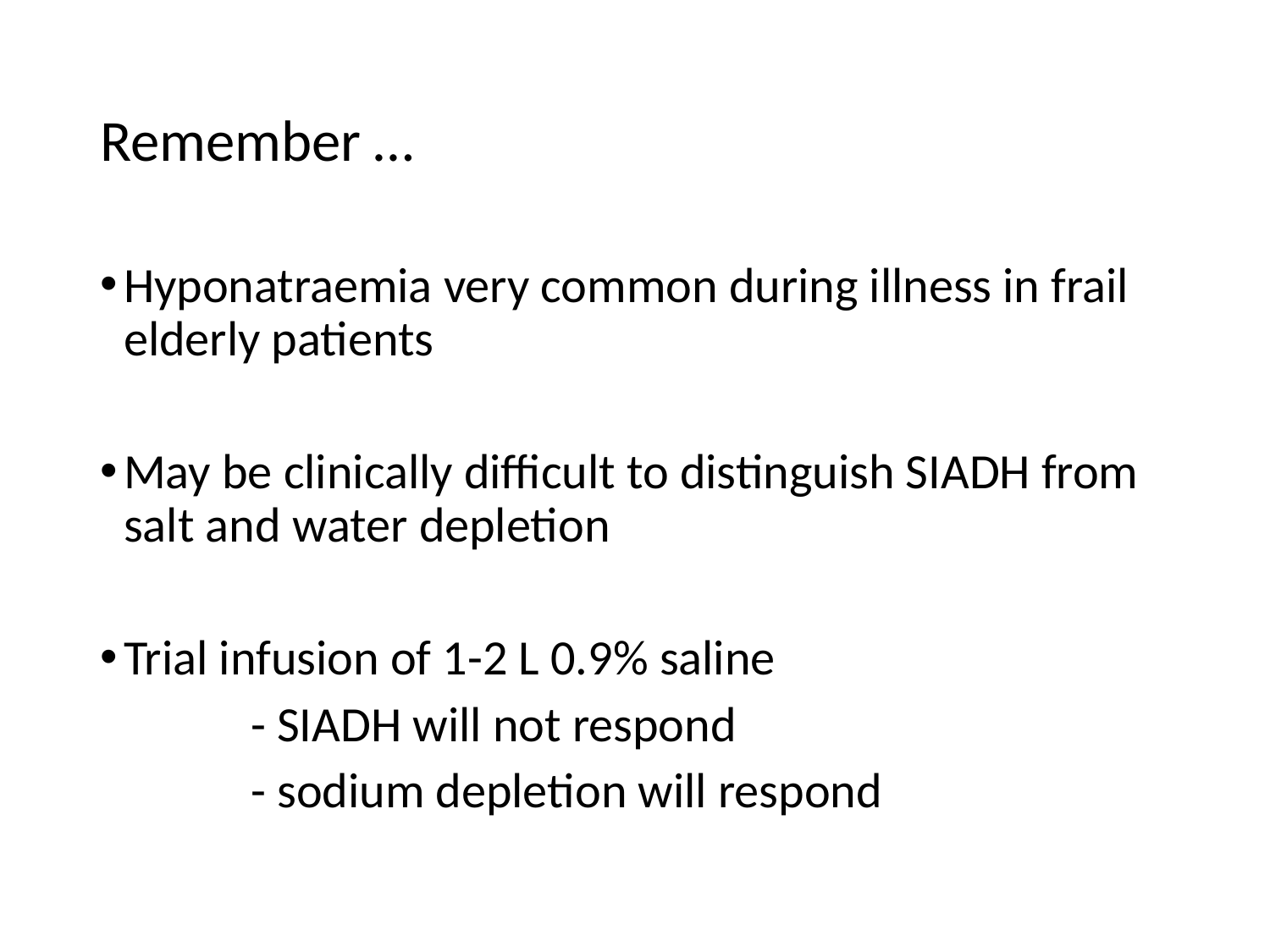

# Remember …
Hyponatraemia very common during illness in frail elderly patients

May be clinically difficult to distinguish SIADH from salt and water depletion

Trial infusion of 1-2 L 0.9% saline
		- SIADH will not respond
		- sodium depletion will respond